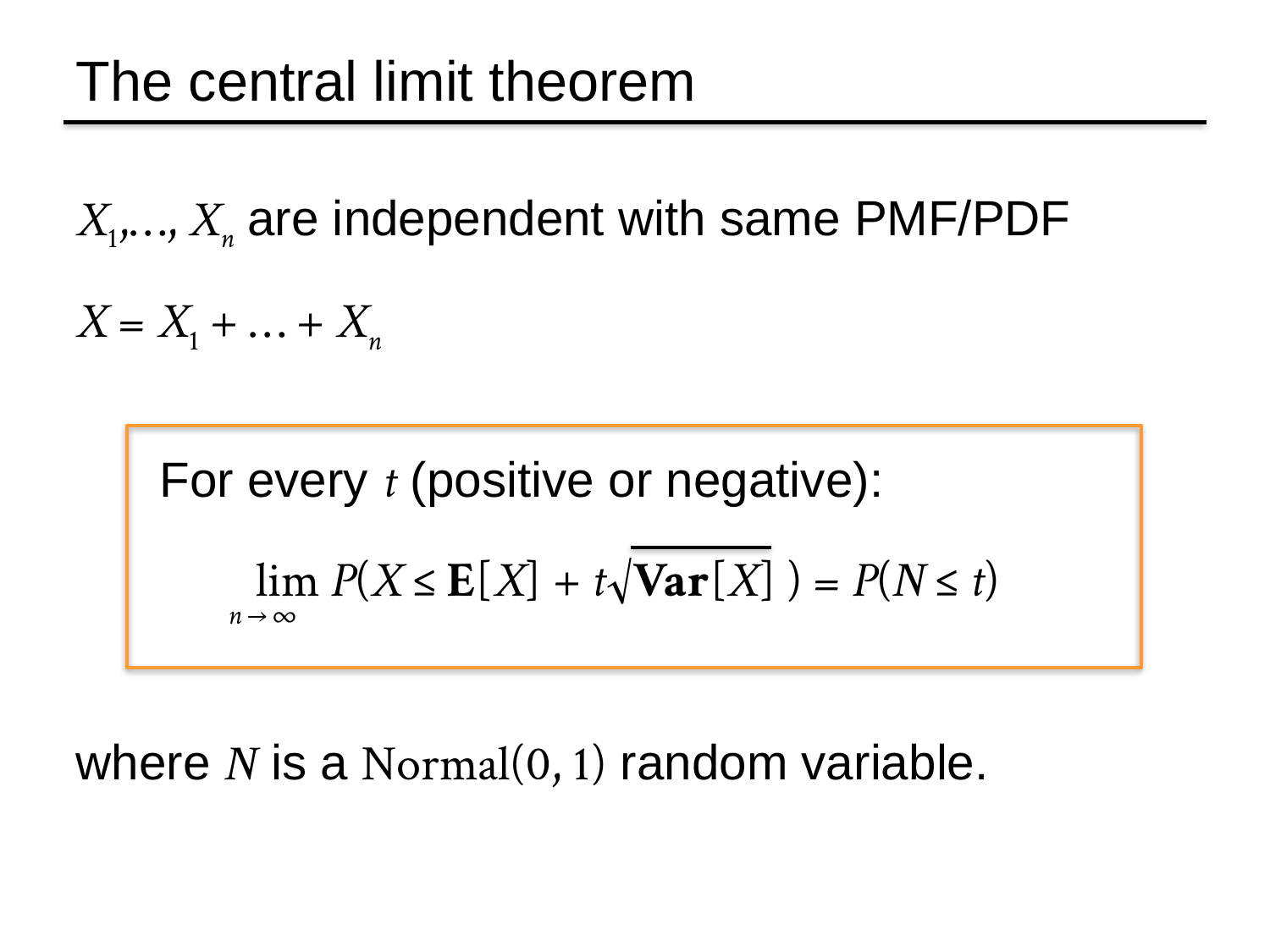

# The central limit theorem
X1,…, Xn are independent with same PMF/PDF
X = X1 + … + Xn

For every t (positive or negative):
lim P(X ≤ E[X] + t√Var[X] ) = P(N ≤ t)
n → ∞
where N is a Normal(0, 1) random variable.